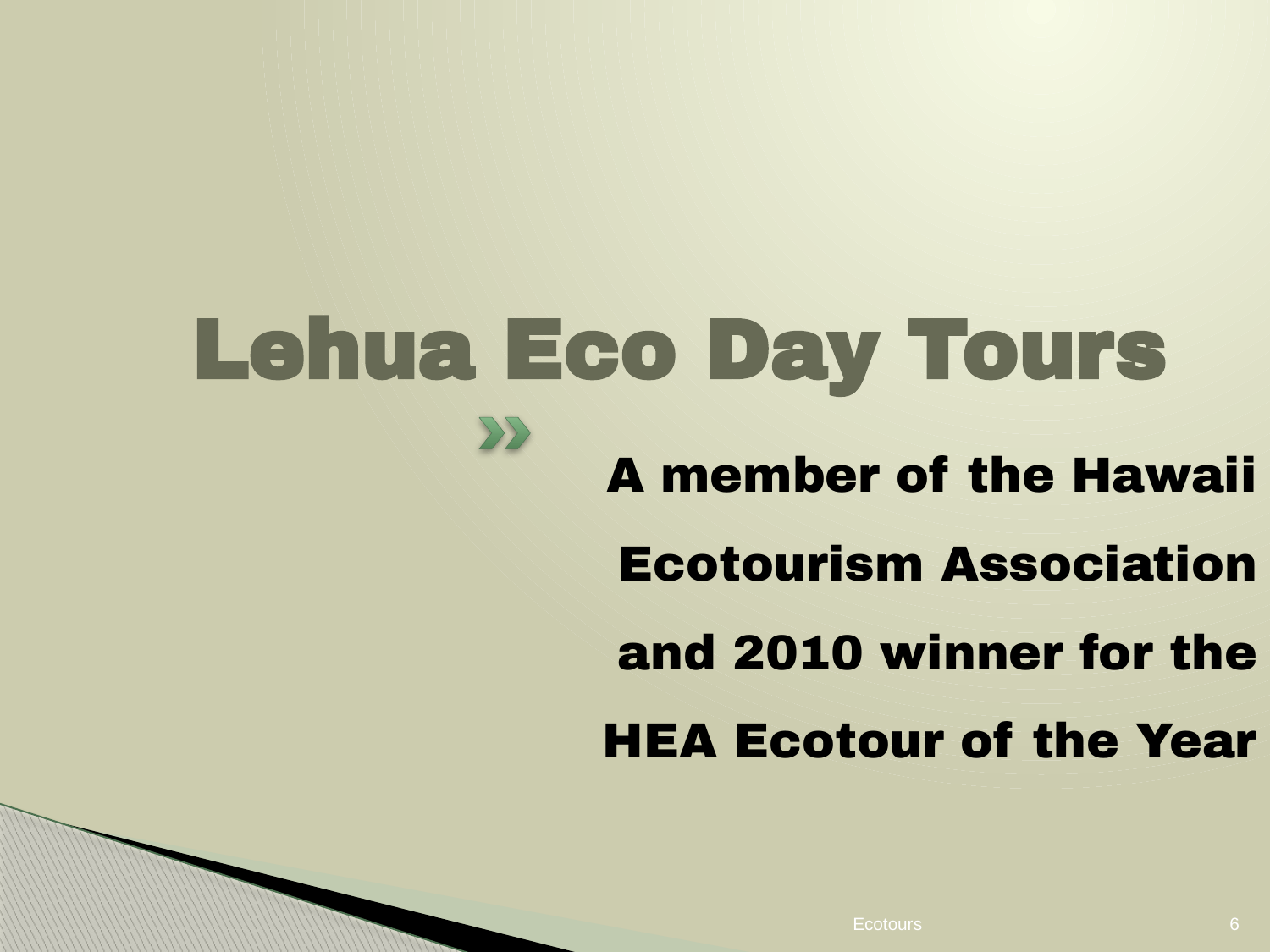

# Lehua Eco Day Tours
A member of the Hawaii Ecotourism Association and 2010 winner for the HEA Ecotour of the Year

Ecotours
6